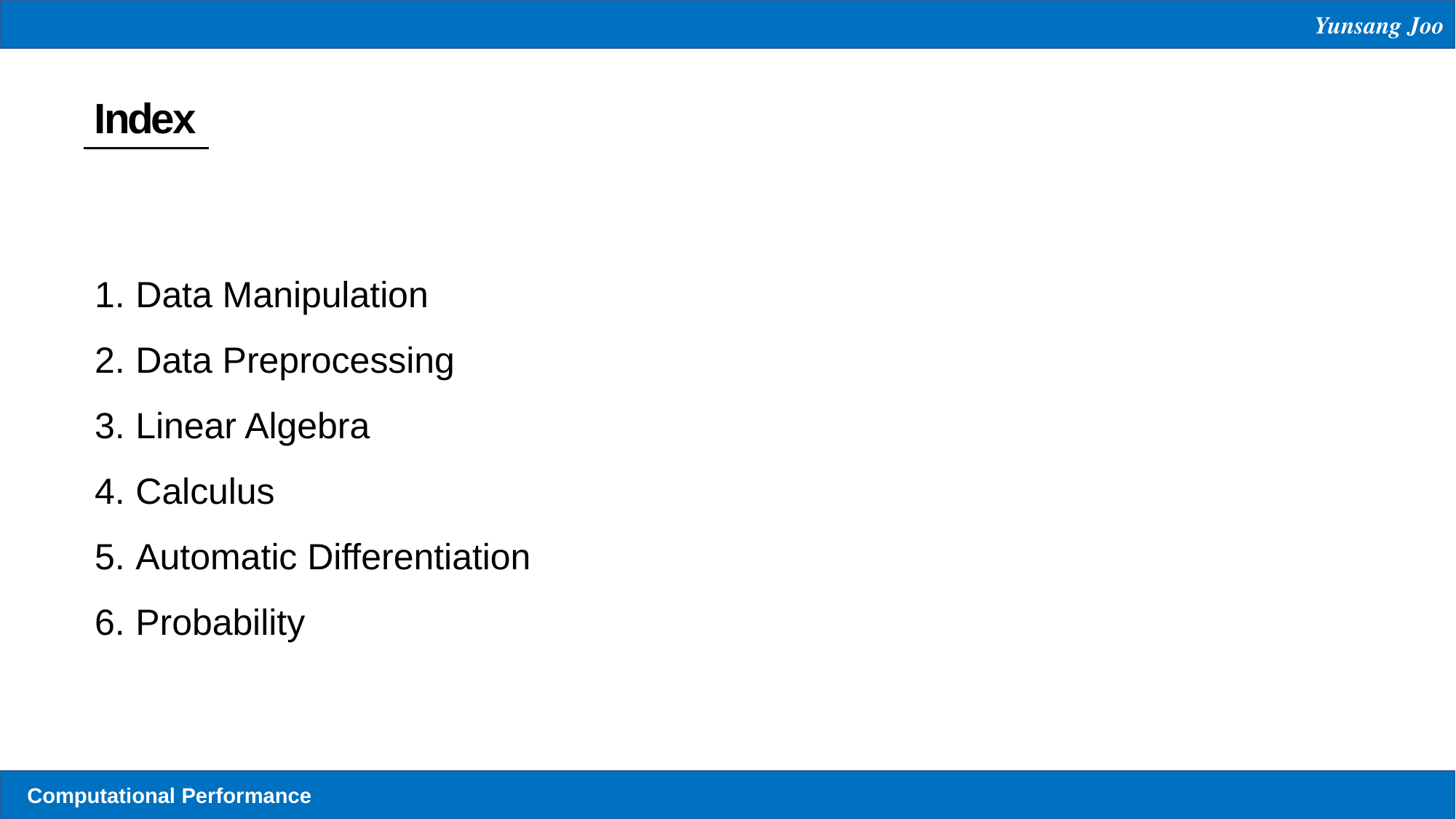

Yunsang Joo
Index
Data Manipulation
Data Preprocessing
Linear Algebra
Calculus
Automatic Differentiation
Probability

Computational Performance